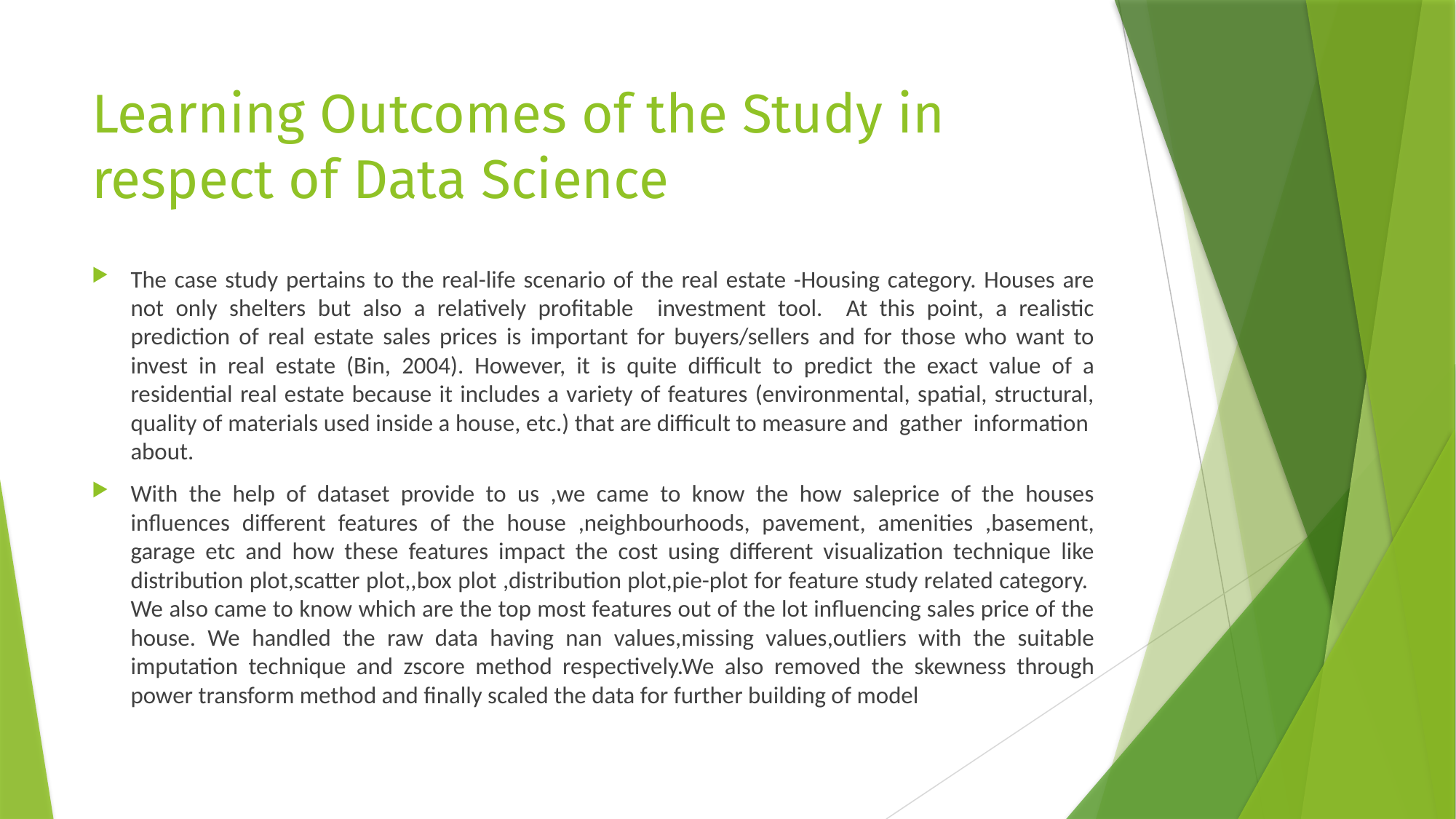

# Learning Outcomes of the Study in respect of Data Science
The case study pertains to the real-life scenario of the real estate -Housing category. Houses are not only shelters but also a relatively profitable  investment tool.  At this point, a realistic prediction of real estate sales prices is important for buyers/sellers and for those who want to invest in real estate (Bin, 2004). However, it is quite difficult to predict the exact value of a residential real estate because it includes a variety of features (environmental, spatial, structural, quality of materials used inside a house, etc.) that are difficult to measure and  gather  information  about.
With the help of dataset provide to us ,we came to know the how saleprice of the houses influences different features of the house ,neighbourhoods, pavement, amenities ,basement, garage etc and how these features impact the cost using different visualization technique like distribution plot,scatter plot,,box plot ,distribution plot,pie-plot for feature study related category.  We also came to know which are the top most features out of the lot influencing sales price of the house. We handled the raw data having nan values,missing values,outliers with the suitable imputation technique and zscore method respectively.We also removed the skewness through power transform method and finally scaled the data for further building of model